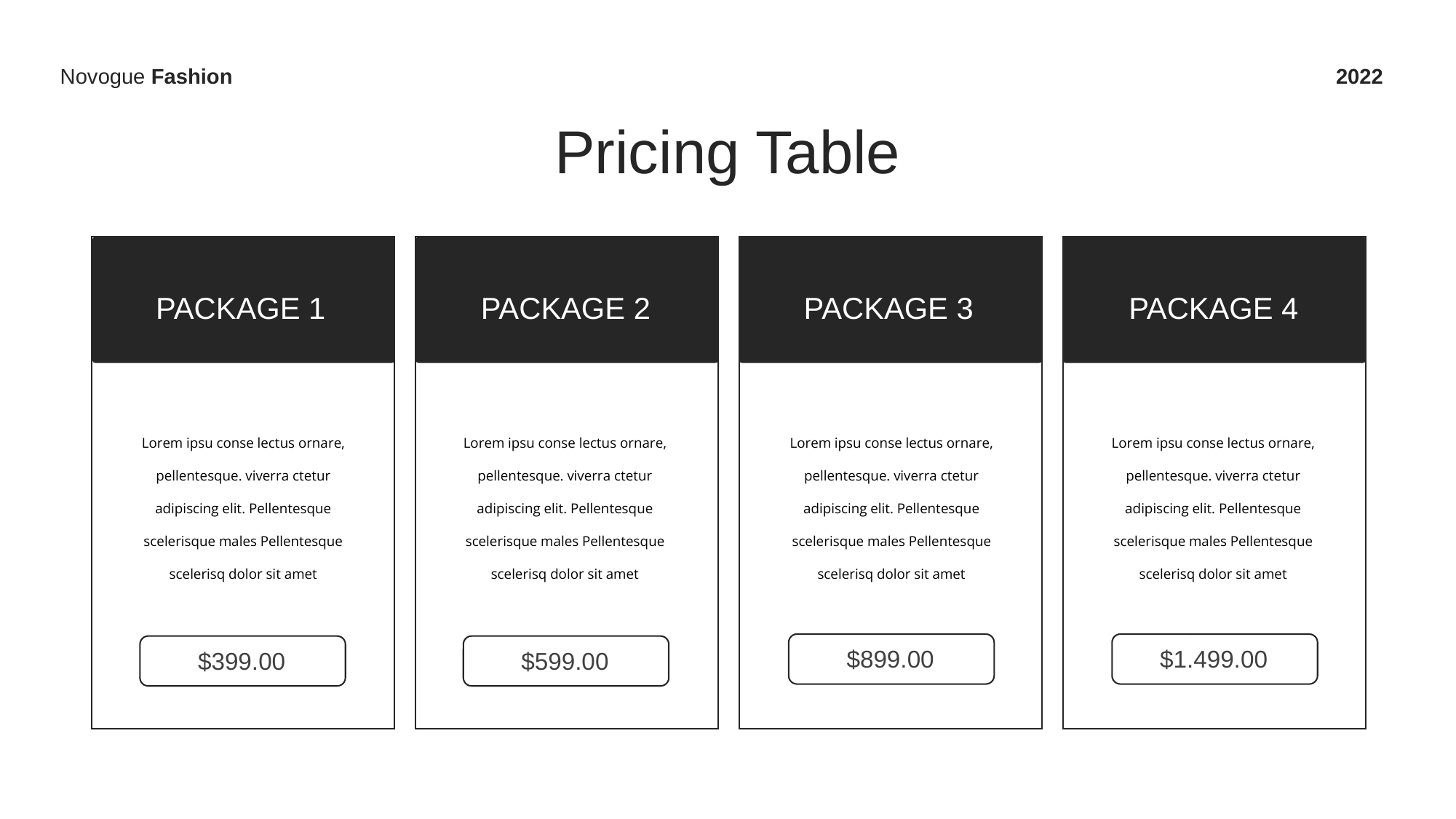

Novogue Fashion
2022
Pricing Table

PACKAGE 1
PACKAGE 2
PACKAGE 3
PACKAGE 4
Lorem ipsu conse lectus ornare, pellentesque. viverra ctetur adipiscing elit. Pellentesque scelerisque males Pellentesque scelerisq dolor sit amet
Lorem ipsu conse lectus ornare, pellentesque. viverra ctetur adipiscing elit. Pellentesque scelerisque males Pellentesque scelerisq dolor sit amet
Lorem ipsu conse lectus ornare, pellentesque. viverra ctetur adipiscing elit. Pellentesque scelerisque males Pellentesque scelerisq dolor sit amet
Lorem ipsu conse lectus ornare, pellentesque. viverra ctetur adipiscing elit. Pellentesque scelerisque males Pellentesque scelerisq dolor sit amet

$899.00
$1.499.00
$399.00
$599.00